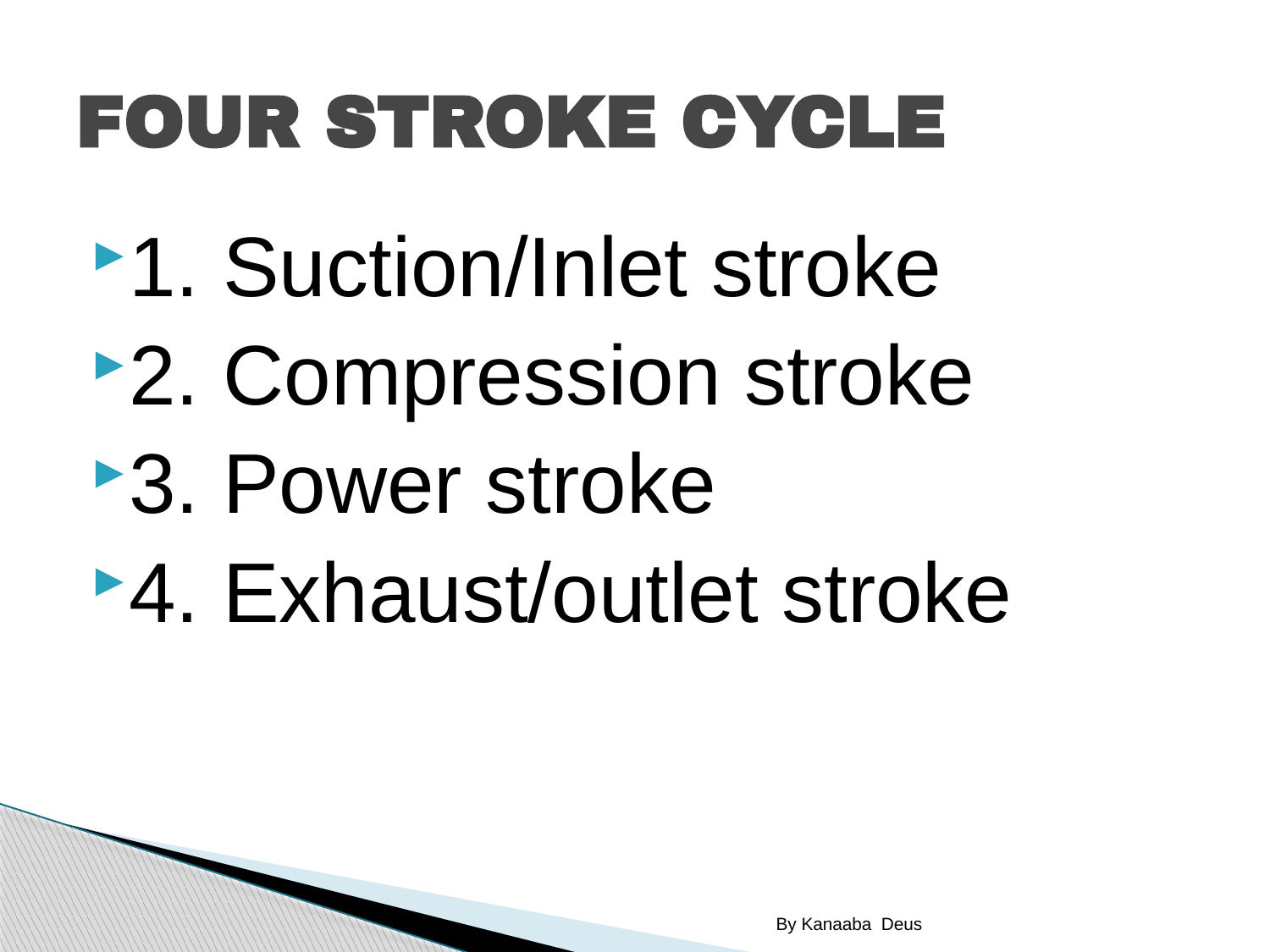

# FOUR STROKE CYCLE
1. Suction/Inlet stroke
2. Compression stroke
3. Power stroke
4. Exhaust/outlet stroke
By Kanaaba  Deus